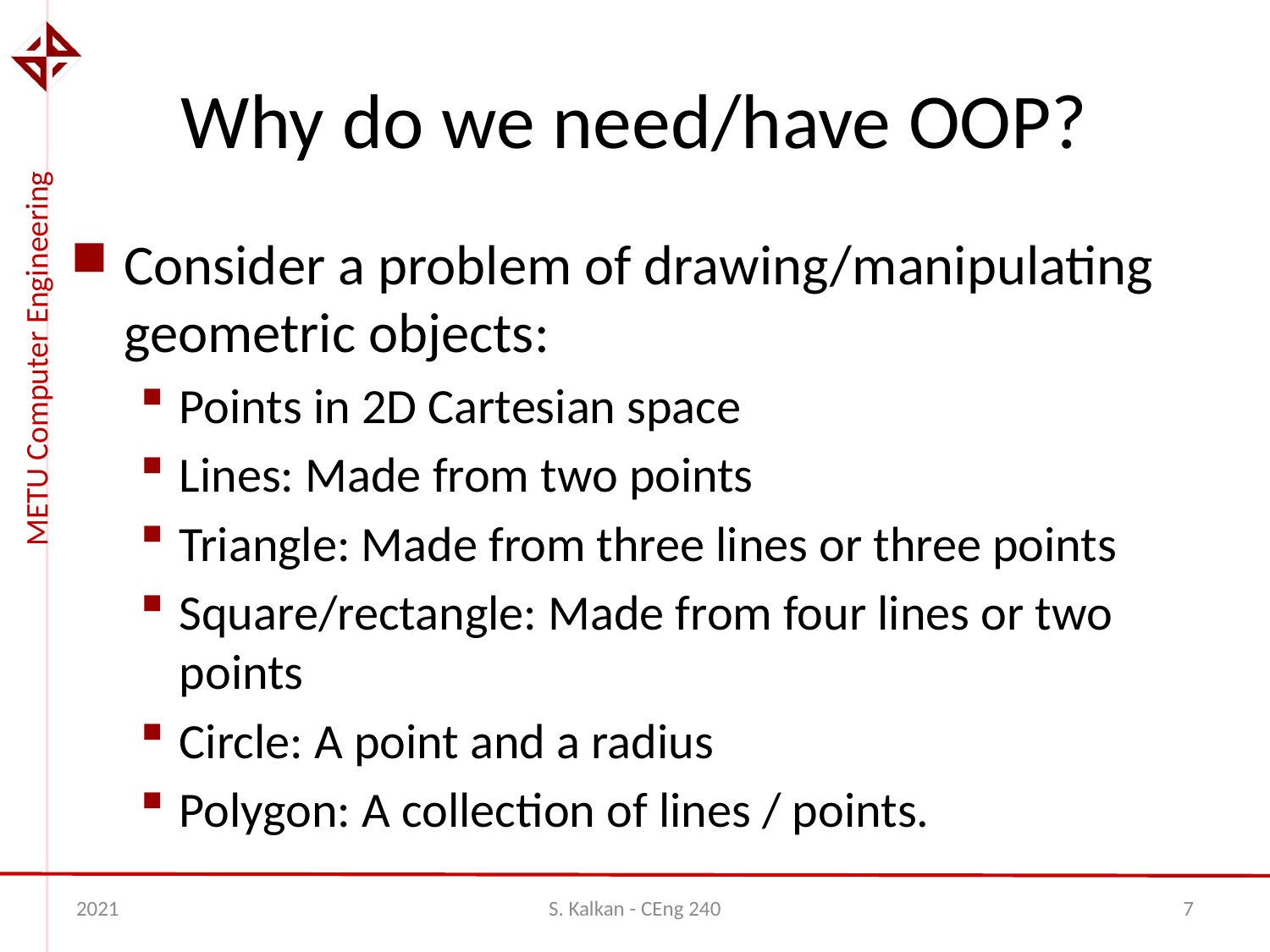

# Why do we need/have OOP?
Consider a problem of drawing/manipulating geometric objects:
Points in 2D Cartesian space
Lines: Made from two points
Triangle: Made from three lines or three points
Square/rectangle: Made from four lines or two points
Circle: A point and a radius
Polygon: A collection of lines / points.

2021
S. Kalkan - CEng 240
7